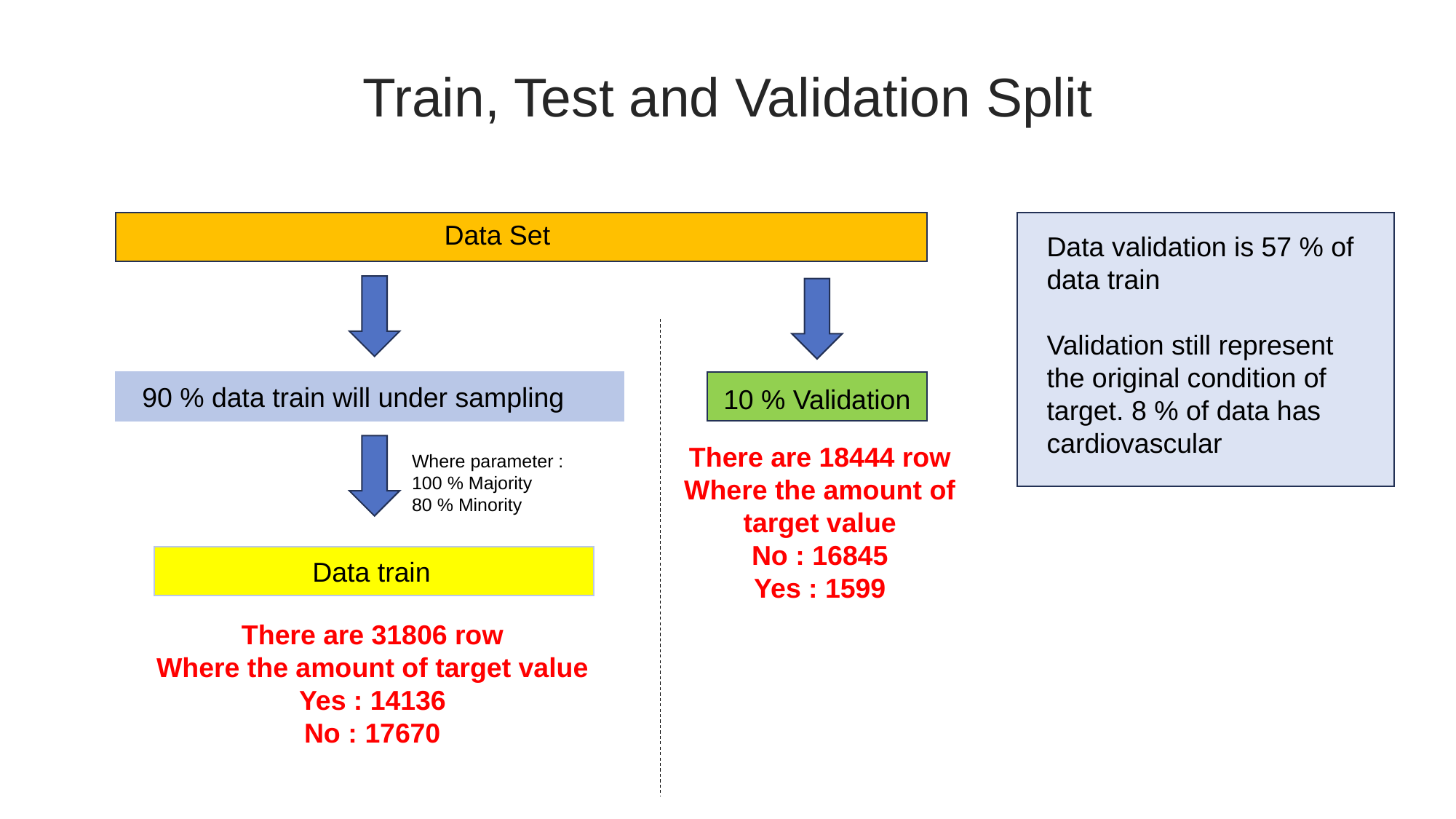

Train, Test and Validation Split
Data Set

Data validation is 57 % of data train

Validation still represent the original condition of target. 8 % of data has cardiovascular

90 % data train will under sampling
10 % Validation
There are 18444 row
Where the amount of target value
No : 16845
Yes : 1599

Where parameter :
100 % Majority
80 % Minority

Data train
There are 31806 row
Where the amount of target value
Yes : 14136
No : 17670